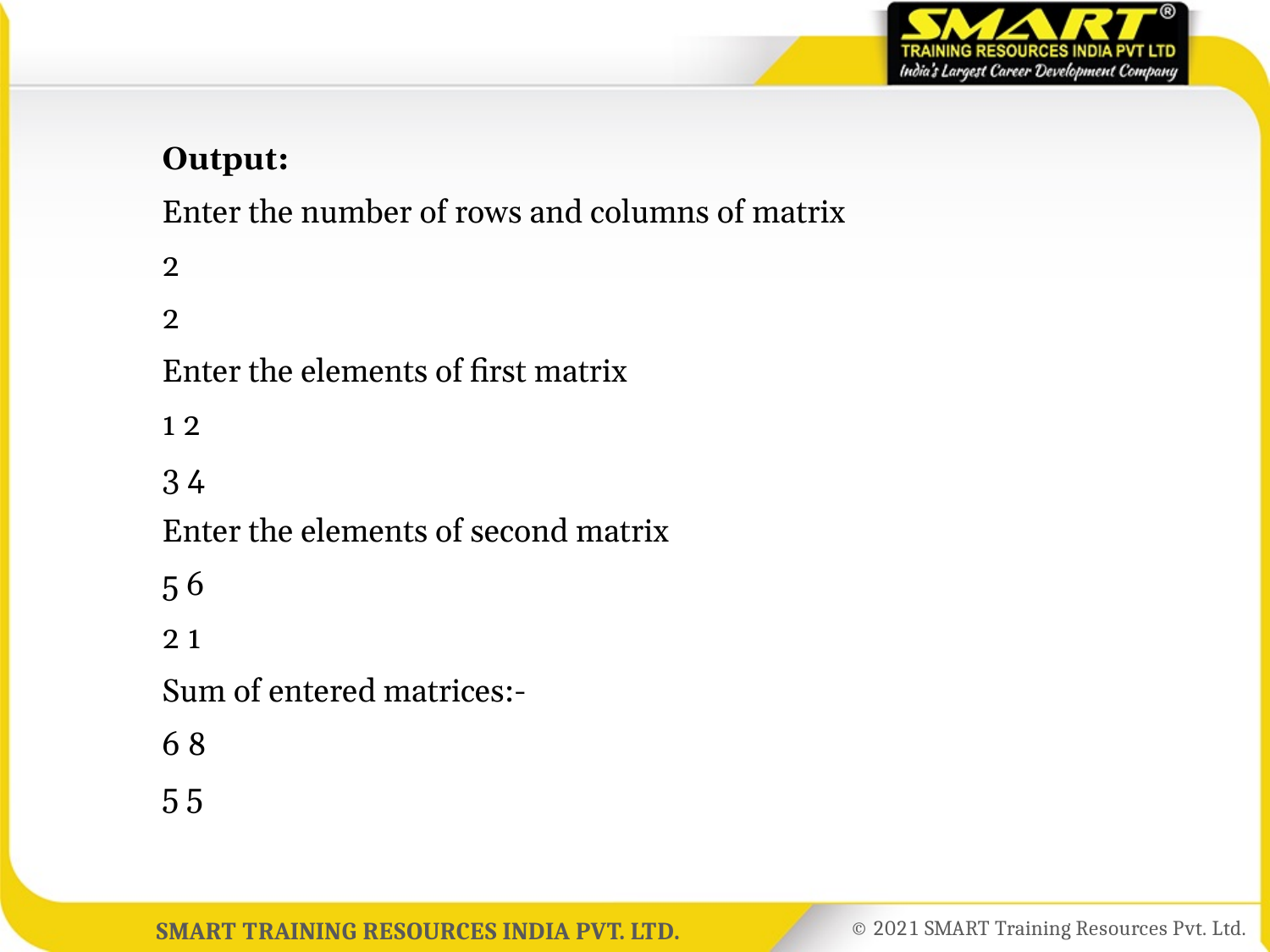

Output:
	Enter the number of rows and columns of matrix
	2
	2
	Enter the elements of first matrix
	1 2
	3 4
	Enter the elements of second matrix
	5 6
	2 1
	Sum of entered matrices:-
	6 8
	5 5